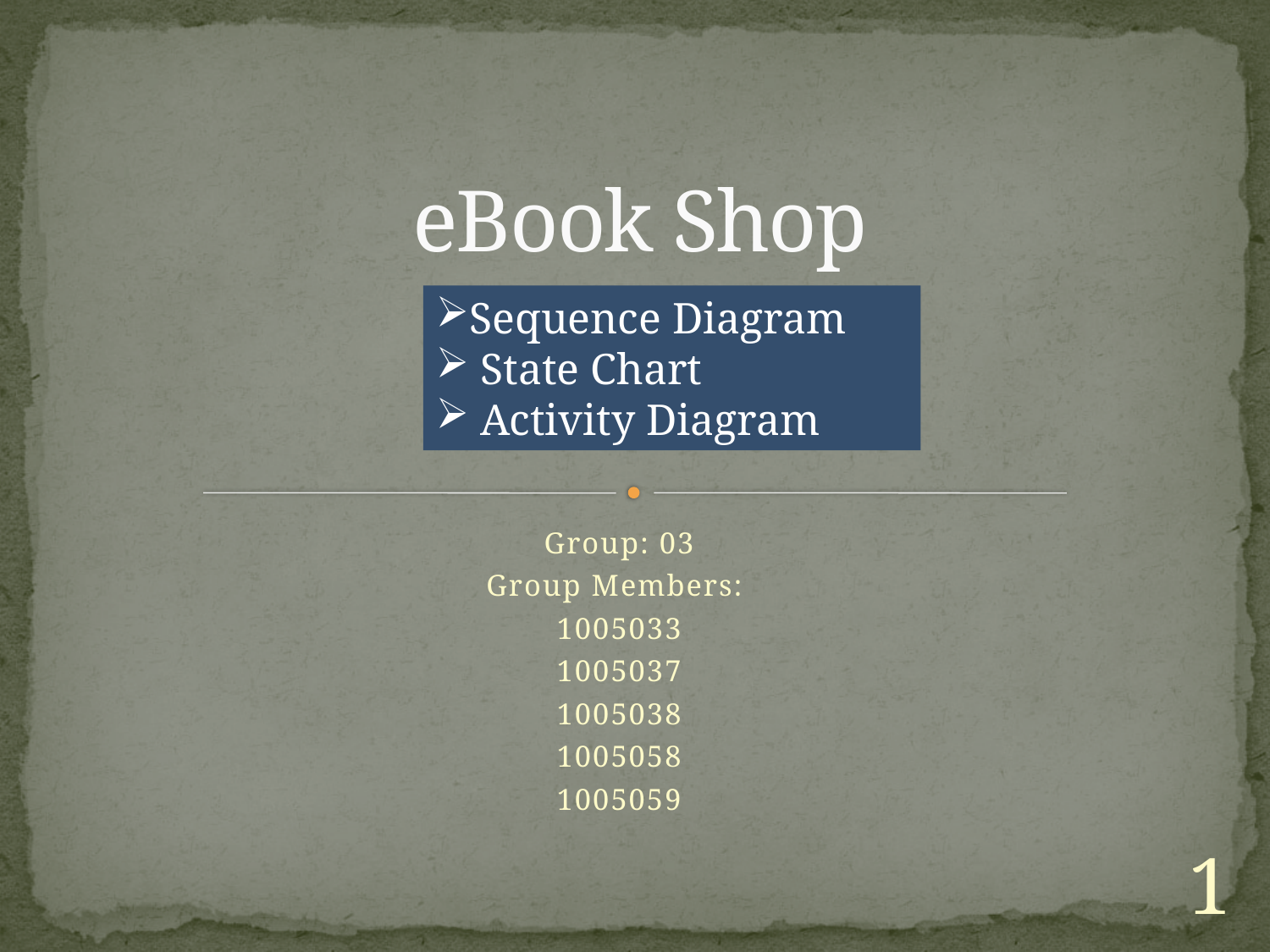

# eBook Shop
Sequence Diagram
 State Chart
 Activity Diagram
Group: 03
Group Members:
1005033
1005037
1005038
1005058
1005059
1